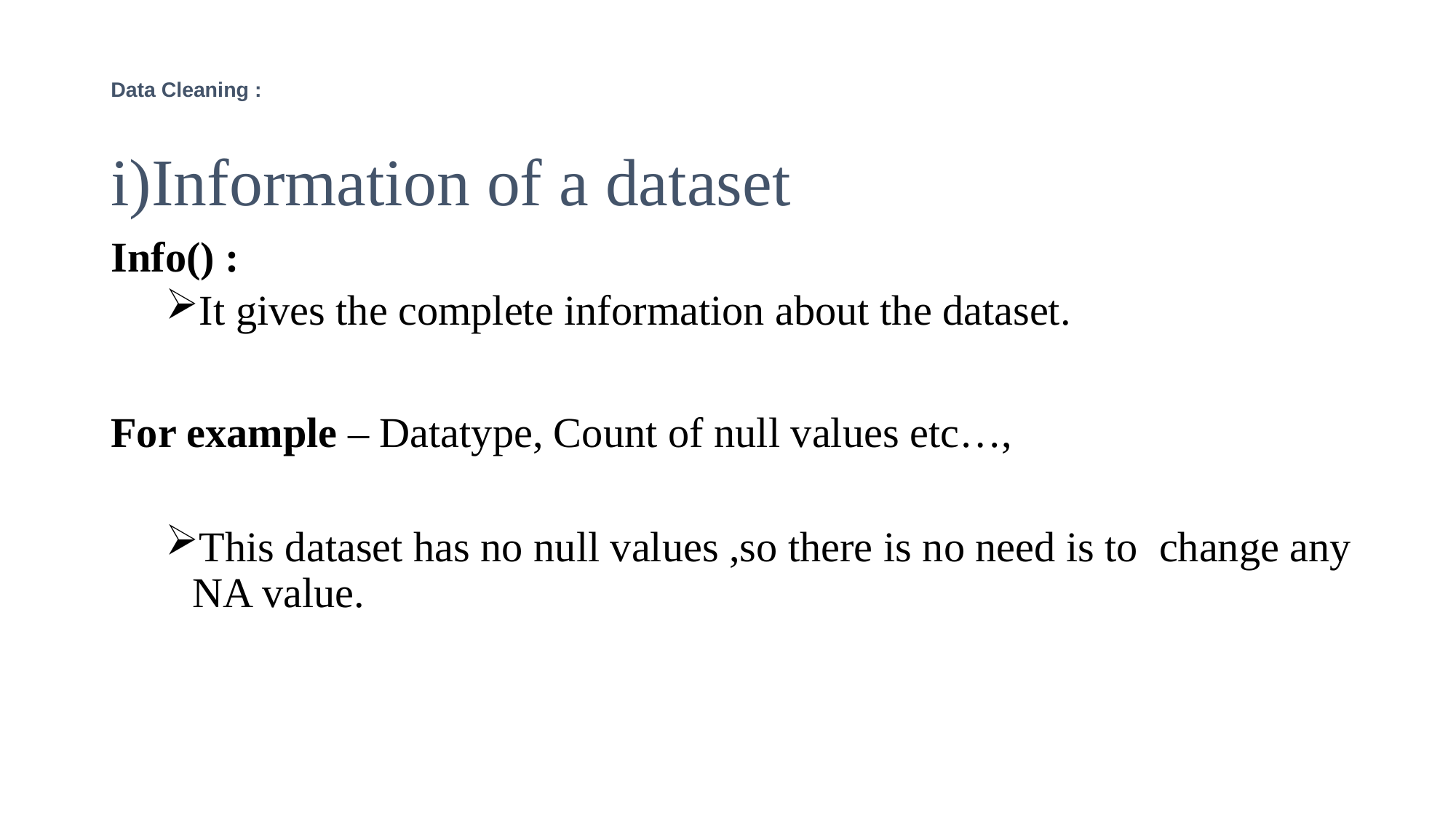

# Data Cleaning :
i)Information of a dataset
Info() :
It gives the complete information about the dataset.

For example – Datatype, Count of null values etc…,

This dataset has no null values ,so there is no need is to  change any NA value.